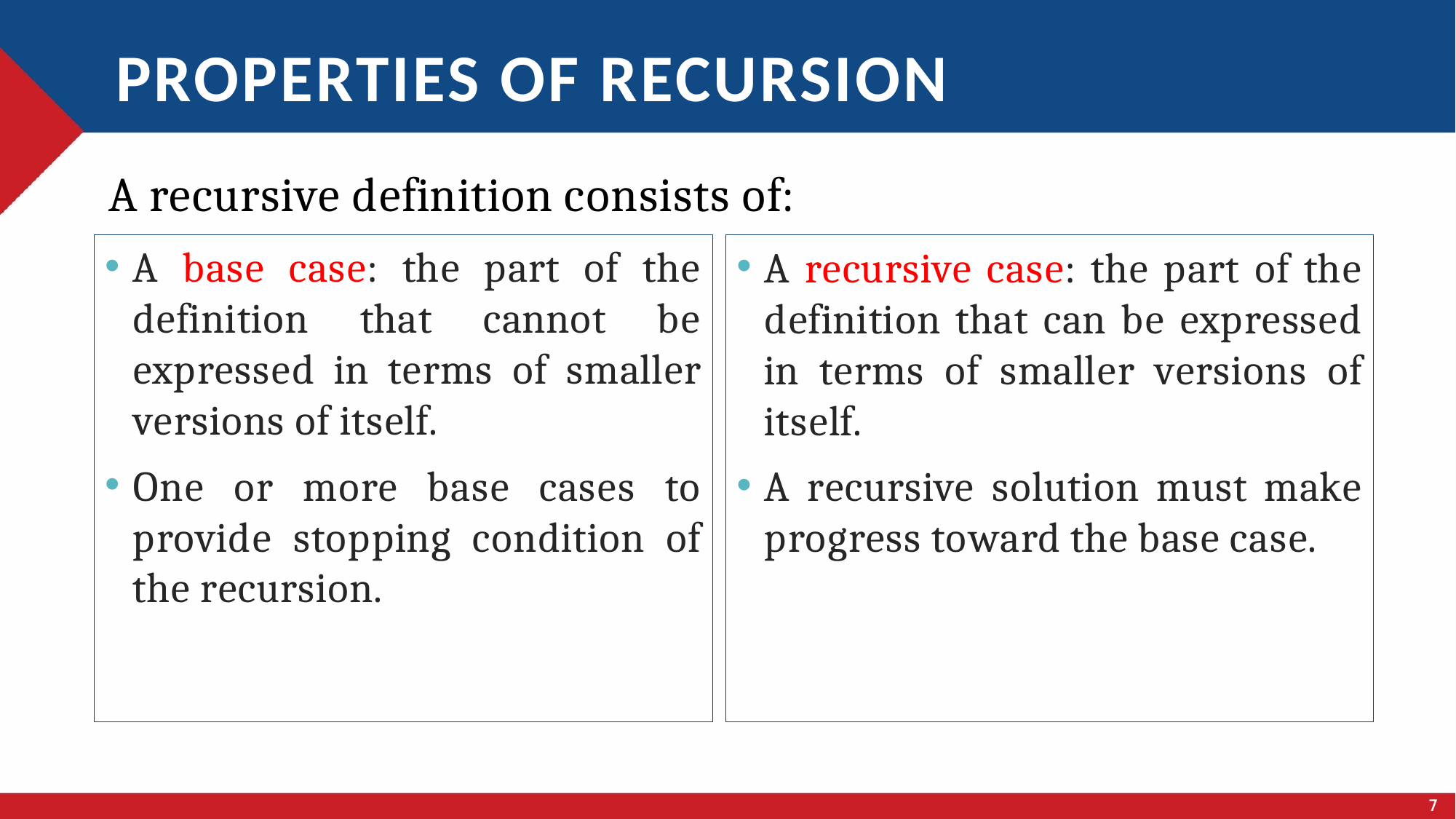

# Properties of Recursion
A recursive definition consists of:
A base case: the part of the definition that cannot be expressed in terms of smaller versions of itself.
One or more base cases to provide stopping condition of the recursion.
A recursive case: the part of the definition that can be expressed in terms of smaller versions of itself.
A recursive solution must make progress toward the base case.

7